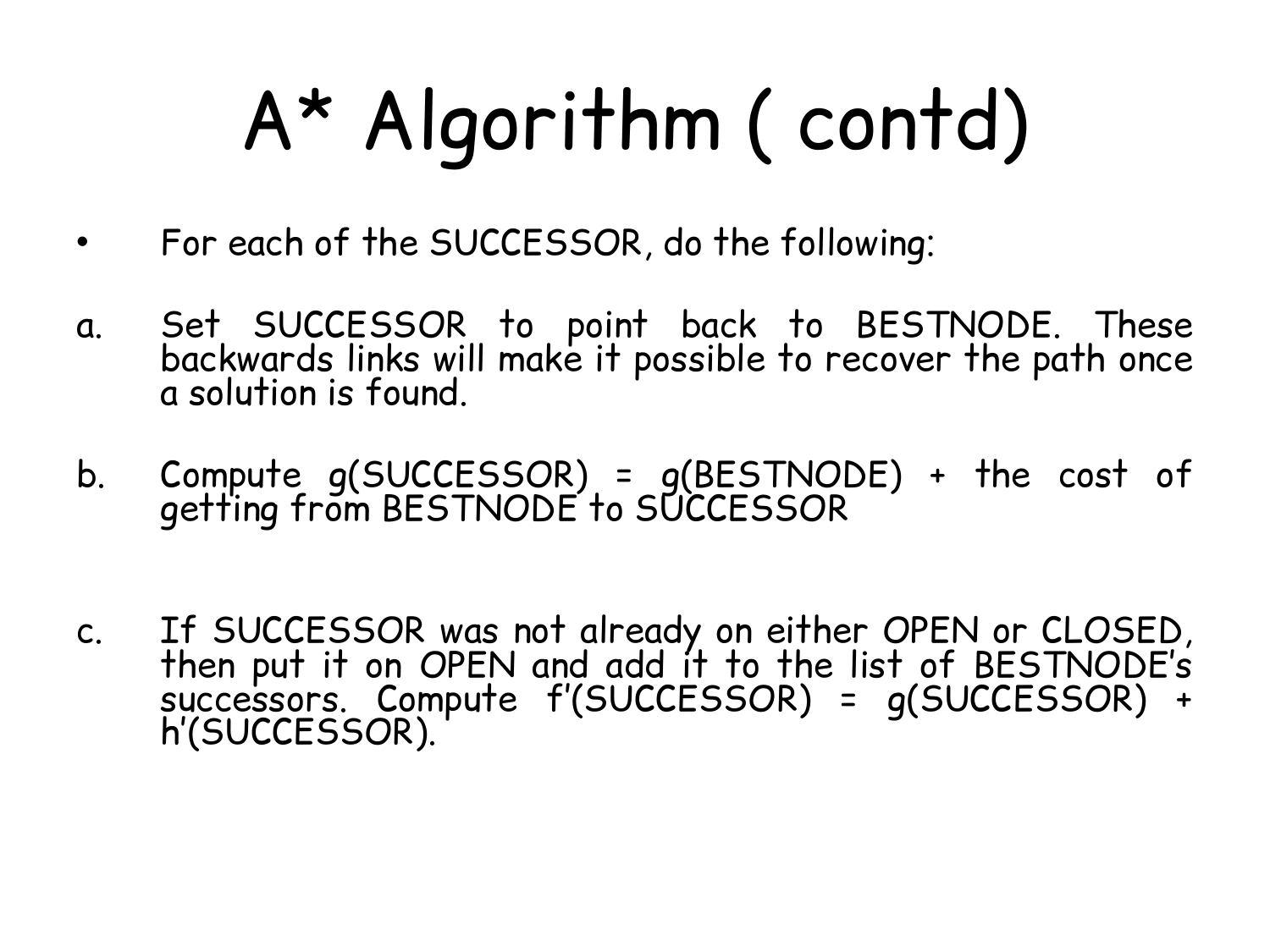

# A* Algorithm ( contd)
For each of the SUCCESSOR, do the following:

Set SUCCESSOR to point back to BESTNODE. These backwards links will make it possible to recover the path once a solution is found.

Compute g(SUCCESSOR) = g(BESTNODE) + the cost of getting from BESTNODE to SUCCESSOR

If SUCCESSOR was not already on either OPEN or CLOSED, then put it on OPEN and add it to the list of BESTNODE’s successors. Compute f’(SUCCESSOR) = g(SUCCESSOR) + h’(SUCCESSOR).